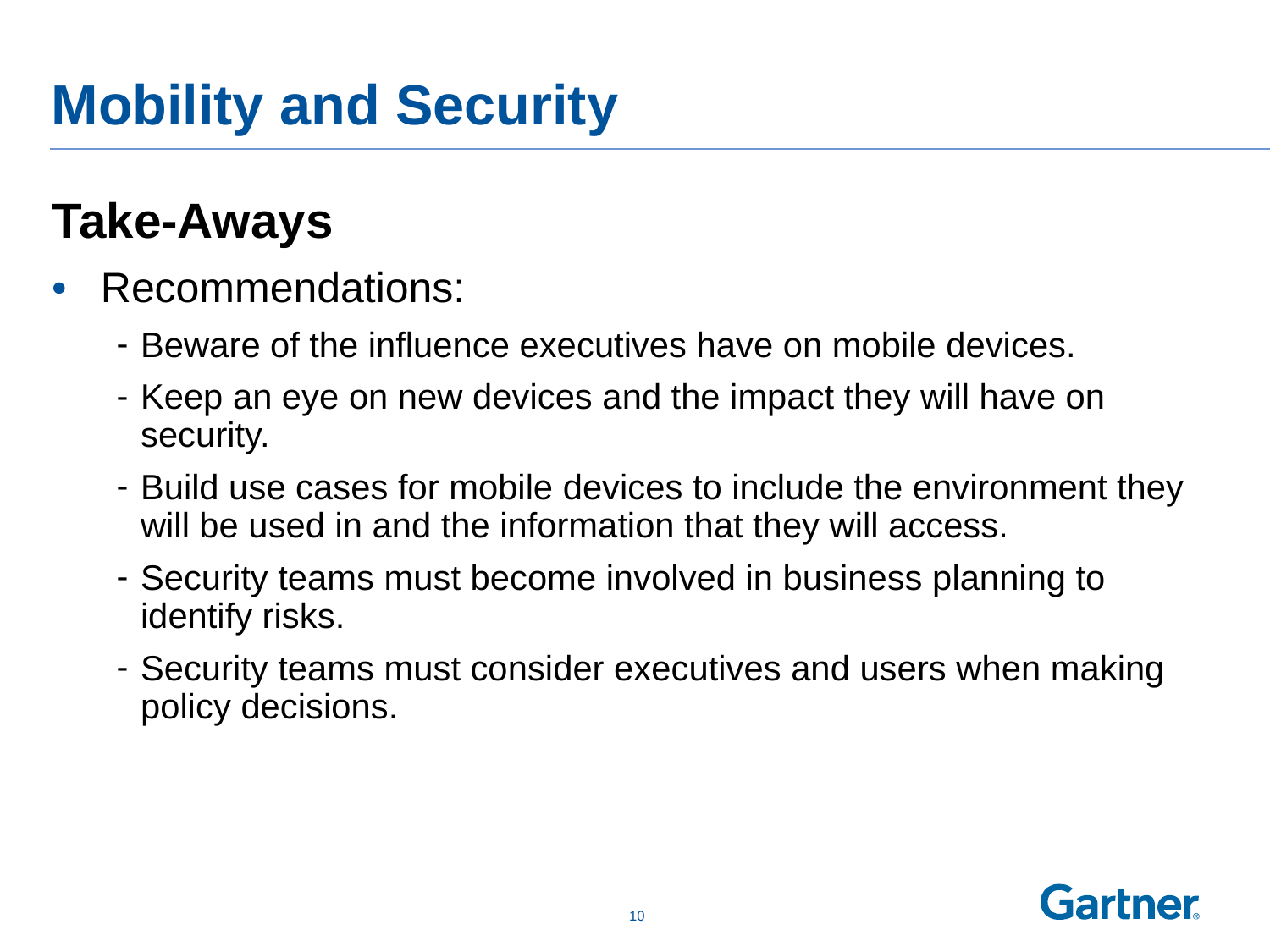

# Mobility and Security
Take-Aways
Recommendations:
Beware of the influence executives have on mobile devices.
Keep an eye on new devices and the impact they will have on security.
Build use cases for mobile devices to include the environment they will be used in and the information that they will access.
Security teams must become involved in business planning to identify risks.
Security teams must consider executives and users when making policy decisions.
 10